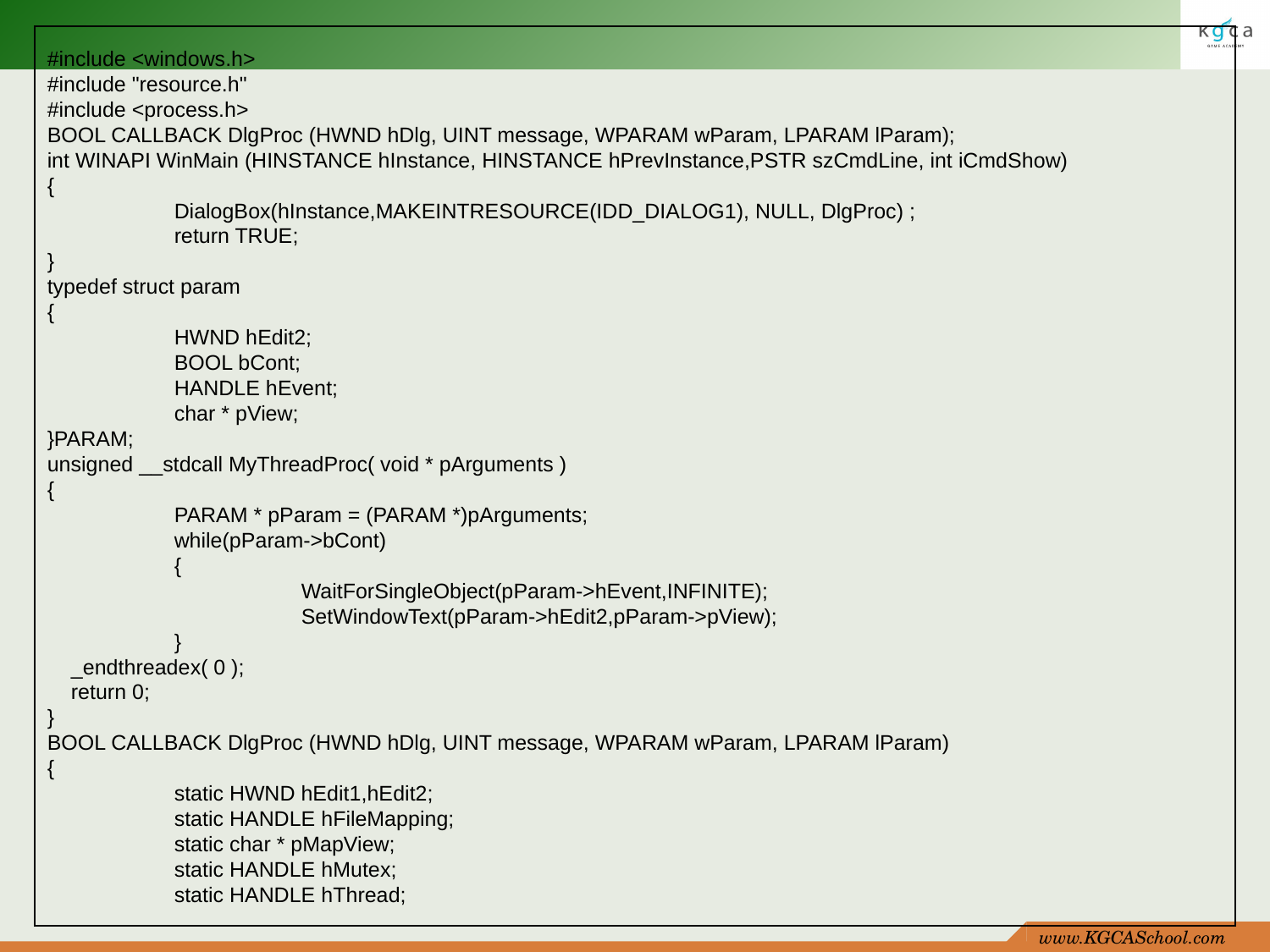

#include <windows.h>
#include "resource.h"
#include <process.h>
BOOL CALLBACK DlgProc (HWND hDlg, UINT message, WPARAM wParam, LPARAM lParam);
int WINAPI WinMain (HINSTANCE hInstance, HINSTANCE hPrevInstance,PSTR szCmdLine, int iCmdShow)
{
	DialogBox(hInstance,MAKEINTRESOURCE(IDD_DIALOG1), NULL, DlgProc) ;
	return TRUE;
}
typedef struct param
{
	HWND hEdit2;
	BOOL bCont;
	HANDLE hEvent;
	char * pView;
}PARAM;
unsigned __stdcall MyThreadProc( void * pArguments )
{
	PARAM * pParam = (PARAM *)pArguments;
	while(pParam->bCont)
	{
		WaitForSingleObject(pParam->hEvent,INFINITE);
		SetWindowText(pParam->hEdit2,pParam->pView);
	}
    _endthreadex( 0 );
    return 0;
}
BOOL CALLBACK DlgProc (HWND hDlg, UINT message, WPARAM wParam, LPARAM lParam)
{
	static HWND hEdit1,hEdit2;
	static HANDLE hFileMapping;
	static char * pMapView;
	static HANDLE hMutex;
	static HANDLE hThread;